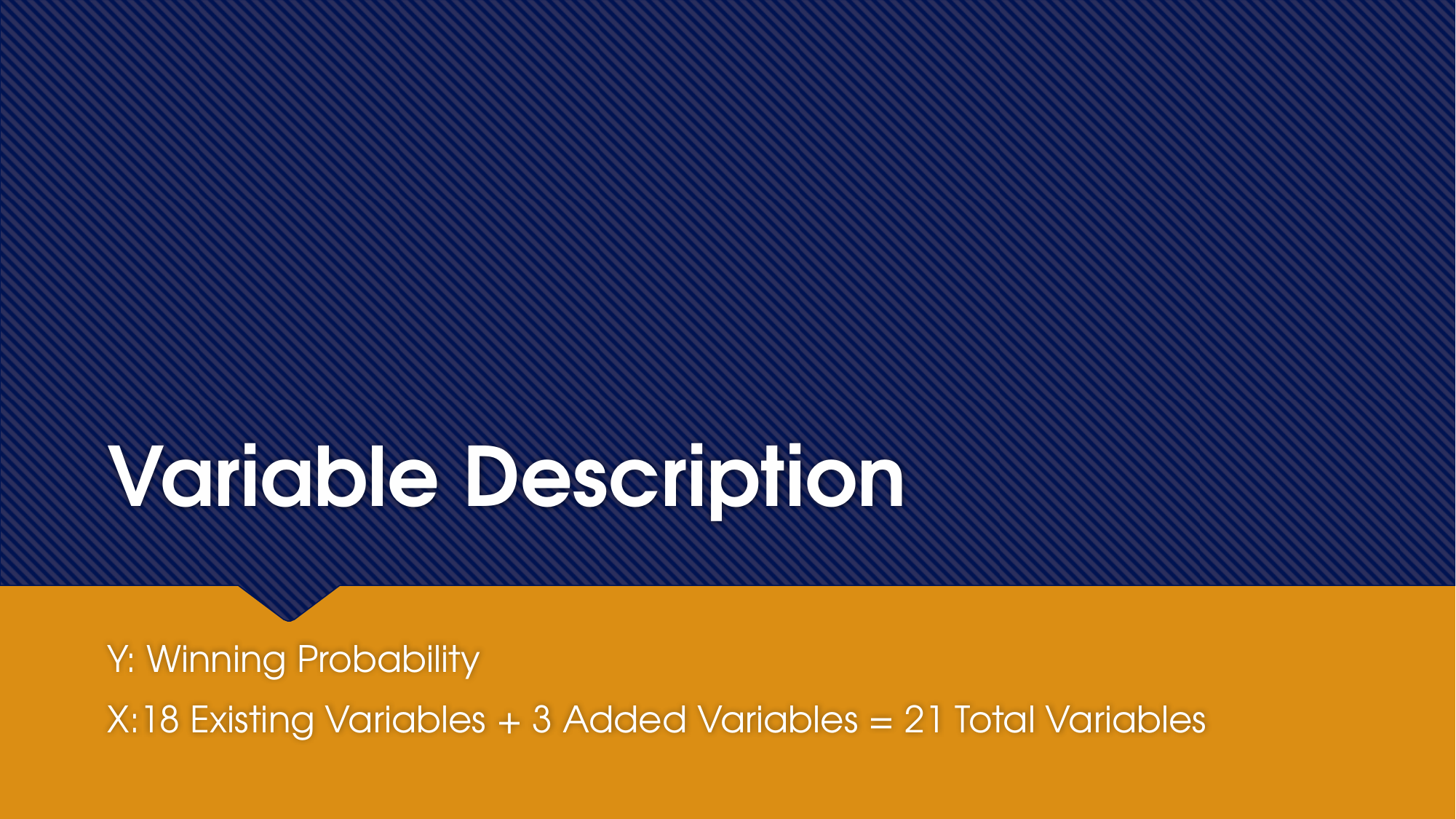

# Variable Description
Y: Winning Probability
X:18 Existing Variables + 3 Added Variables = 21 Total Variables